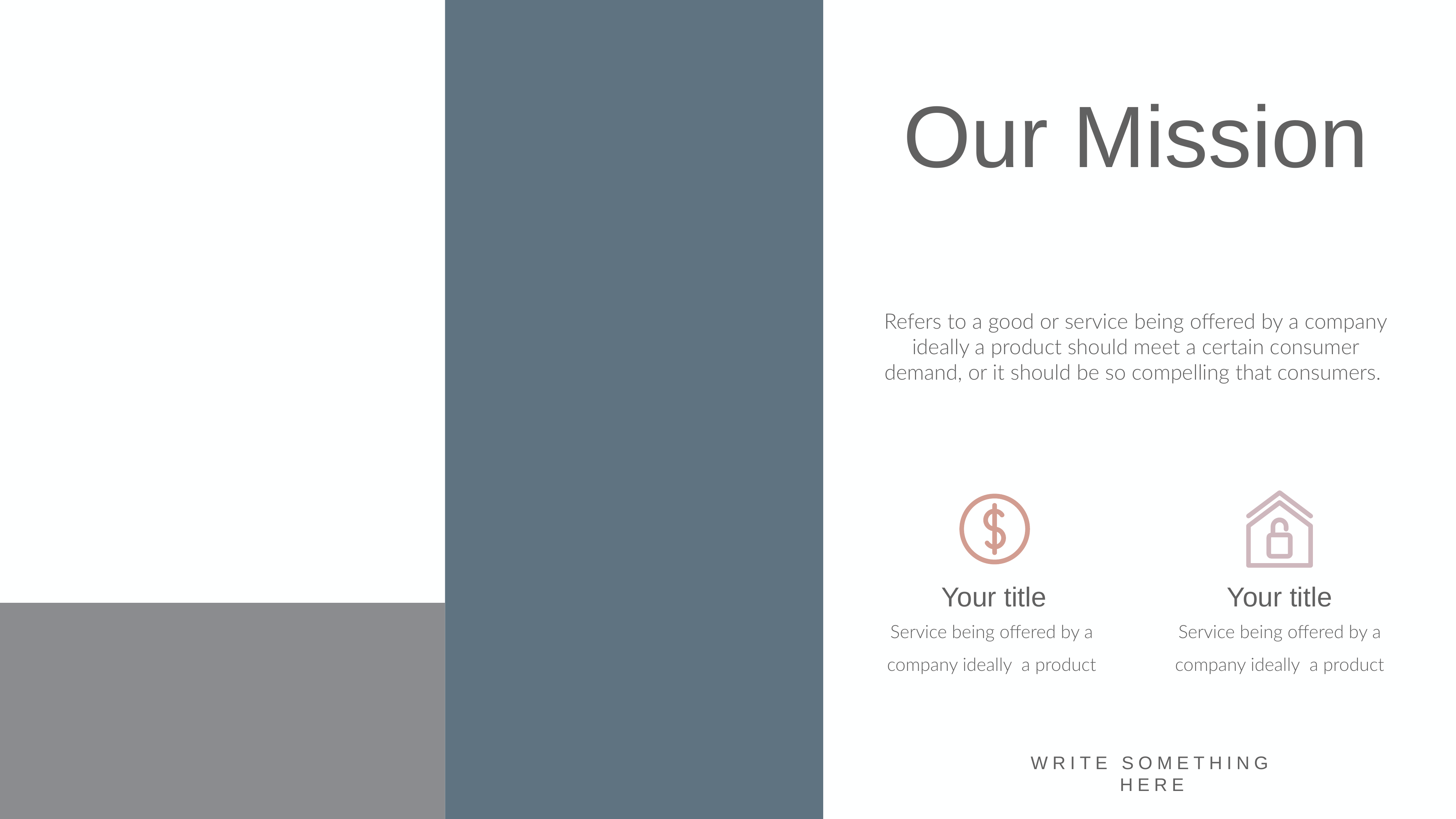

Our Mission
Refers to a good or service being offered by a company ideally a product should meet a certain consumer demand, or it should be so compelling that consumers.

Your title
Your title

Service being offered by a company ideally  a product
Service being offered by a company ideally  a product
WRITE SOMETHING HERE